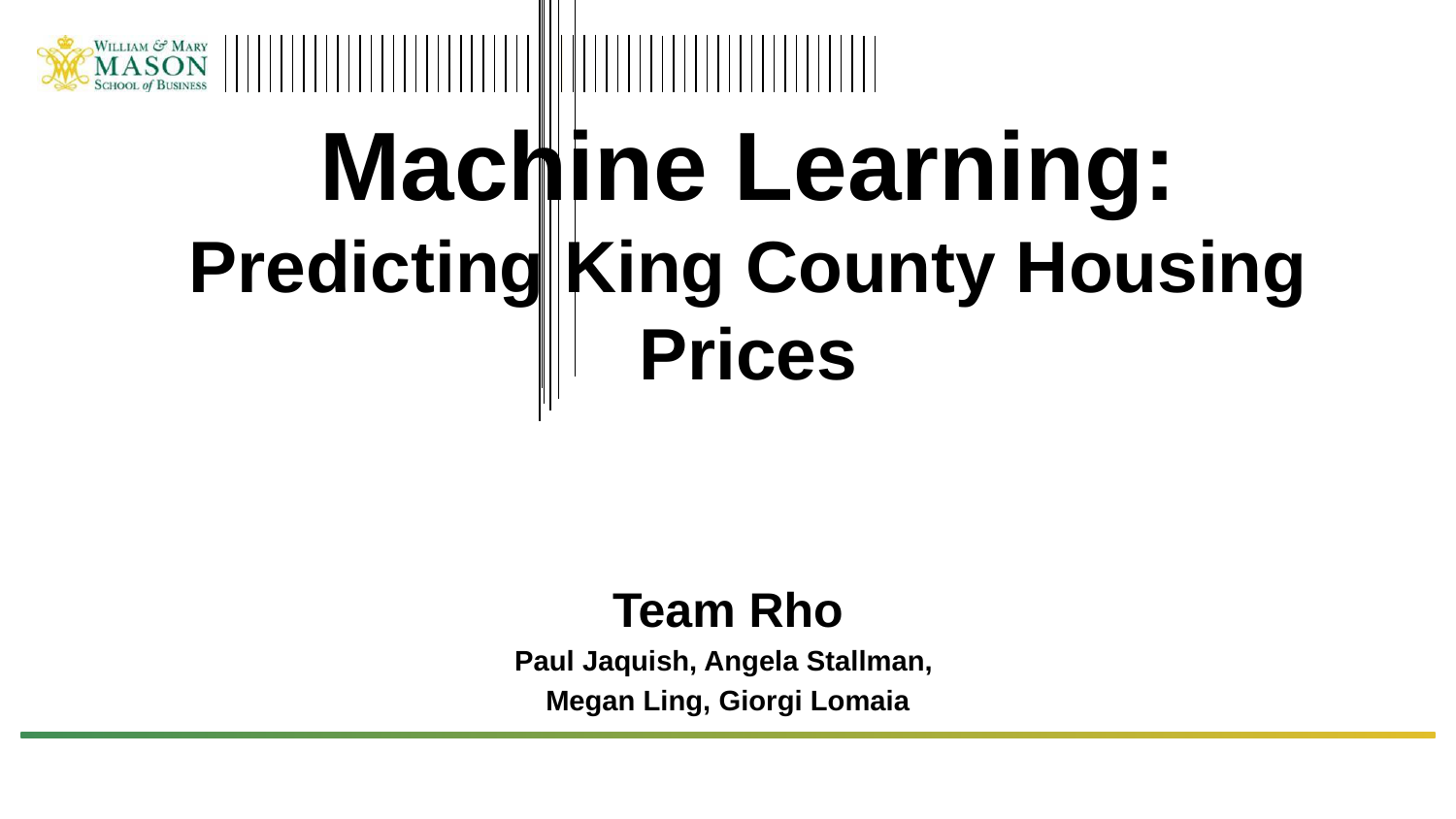

# Machine Learning:
Predicting King County Housing Prices
Team Rho
Paul Jaquish, Angela Stallman,
Megan Ling, Giorgi Lomaia